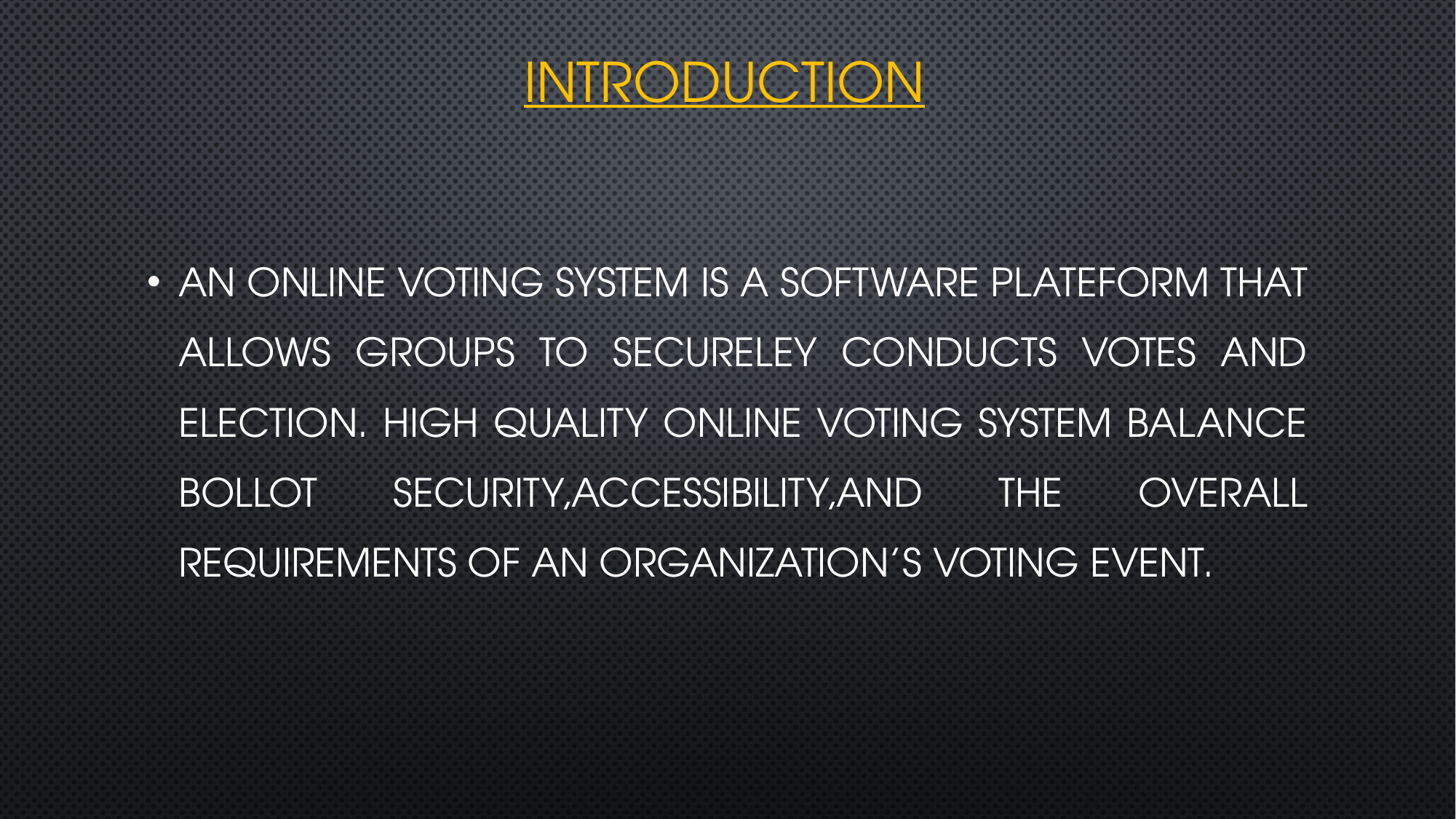

# Introduction
An online voting system is a software plateform that allows groups to secureley conducts votes and election. High quality online voting system balance Bollot security,accessibility,and the overall requirements of an organization’s voting event.